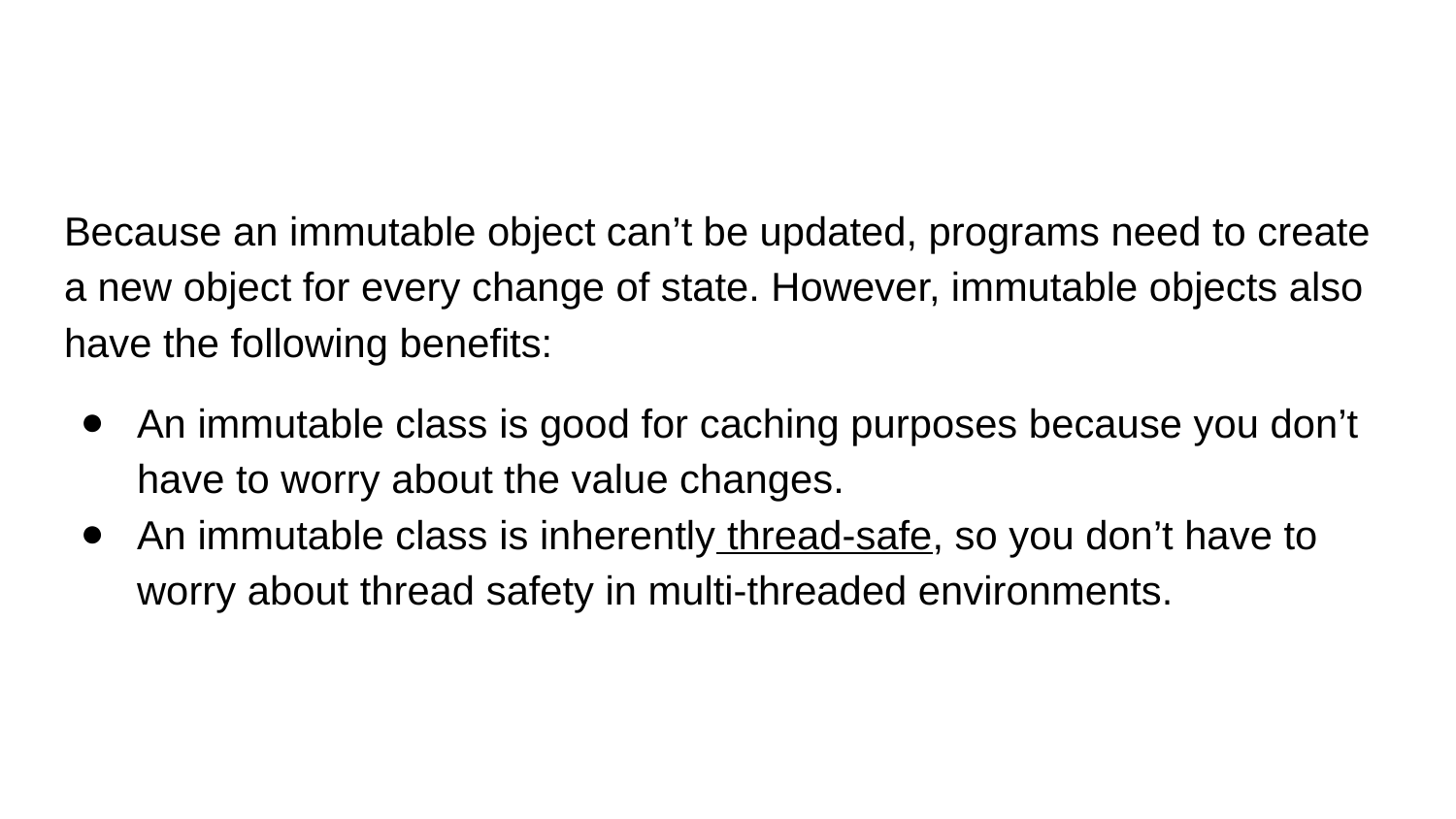

#
Because an immutable object can’t be updated, programs need to create a new object for every change of state. However, immutable objects also have the following benefits:
An immutable class is good for caching purposes because you don’t have to worry about the value changes.
An immutable class is inherently thread-safe, so you don’t have to worry about thread safety in multi-threaded environments.